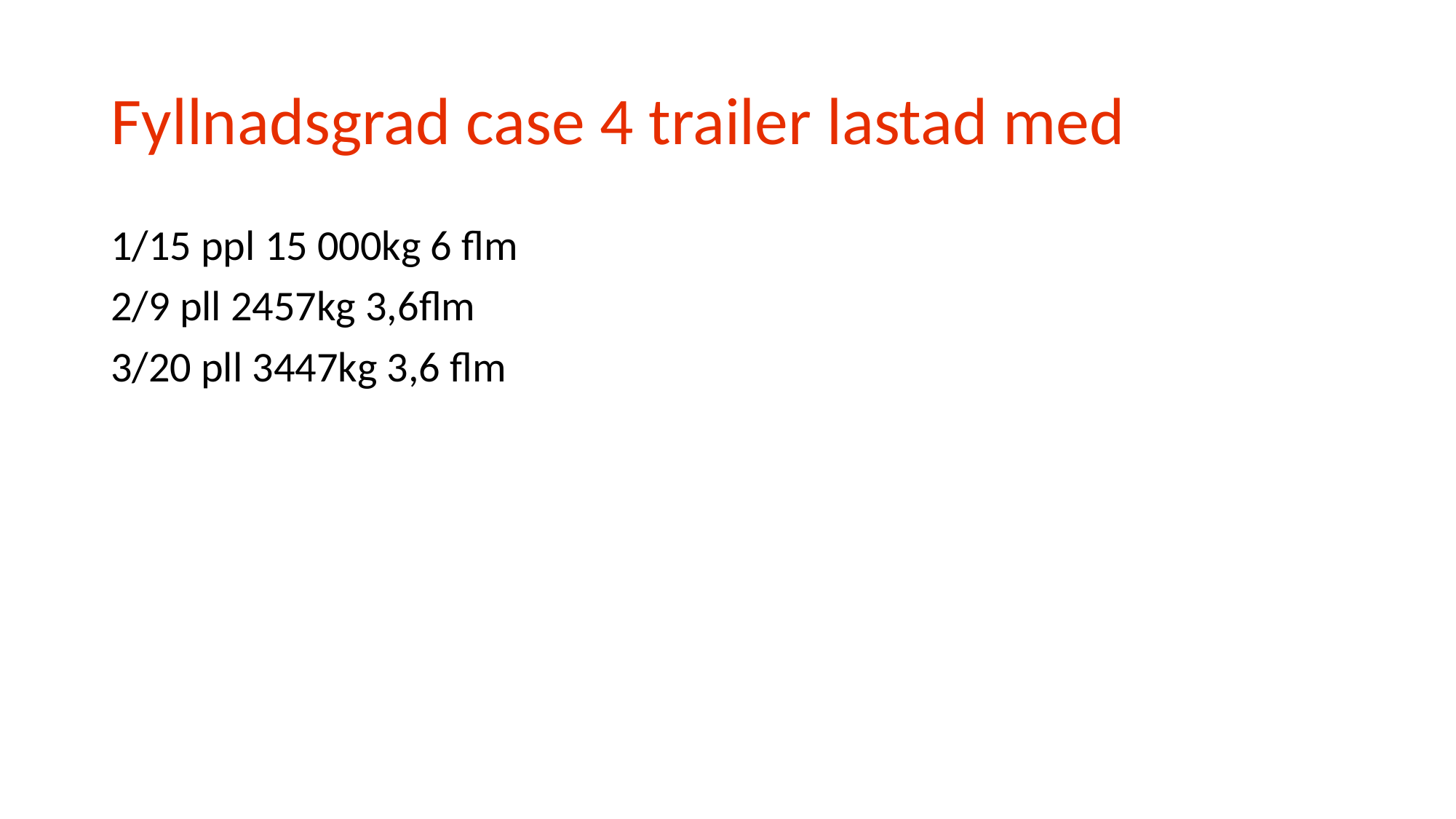

# Fyllnadsgrad case 4 trailer lastad med
1/15 ppl 15 000kg 6 flm
2/9 pll 2457kg 3,6flm
3/20 pll 3447kg 3,6 flm